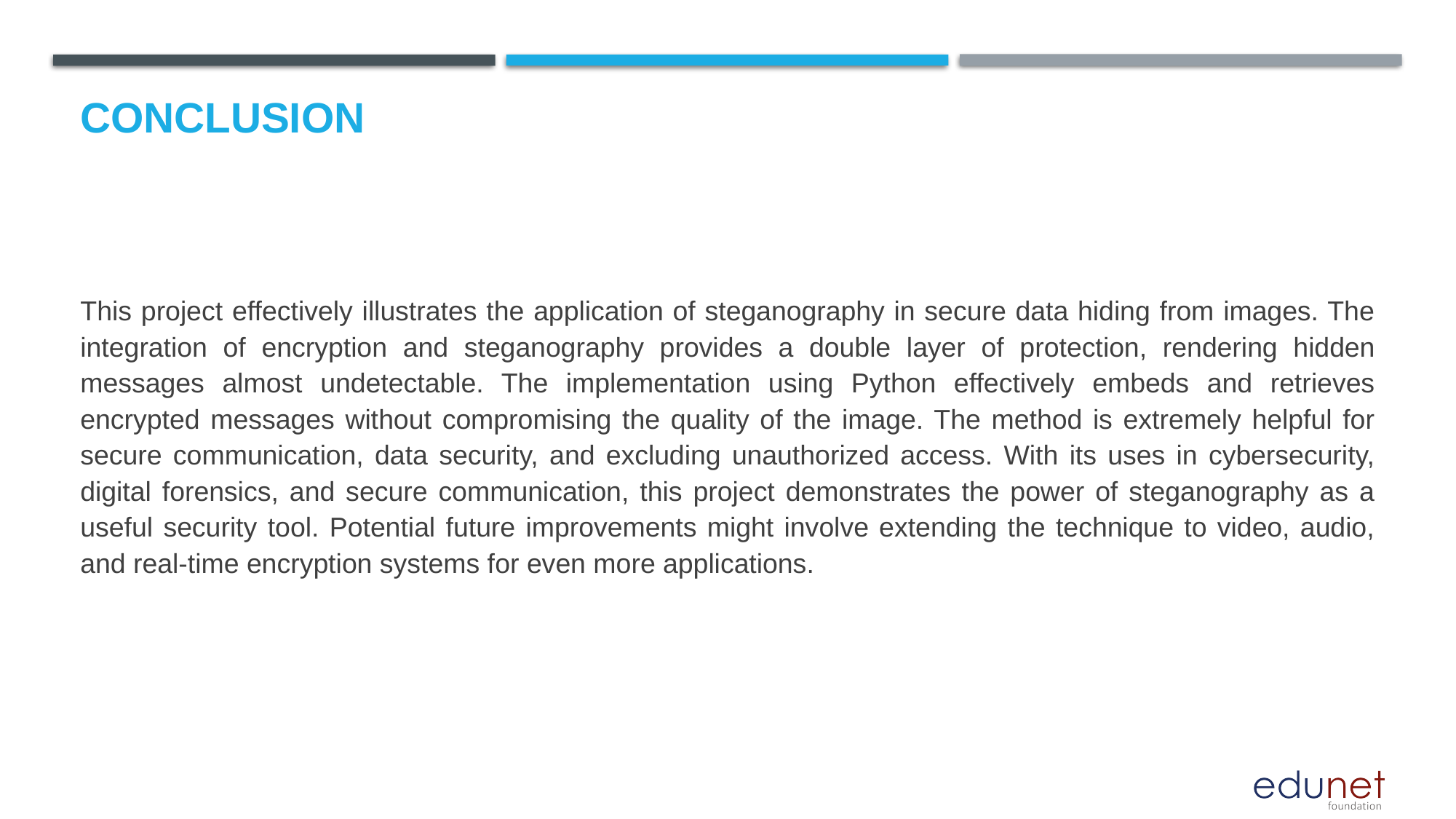

# Conclusion
This project effectively illustrates the application of steganography in secure data hiding from images. The integration of encryption and steganography provides a double layer of protection, rendering hidden messages almost undetectable. The implementation using Python effectively embeds and retrieves encrypted messages without compromising the quality of the image. The method is extremely helpful for secure communication, data security, and excluding unauthorized access. With its uses in cybersecurity, digital forensics, and secure communication, this project demonstrates the power of steganography as a useful security tool. Potential future improvements might involve extending the technique to video, audio, and real-time encryption systems for even more applications.